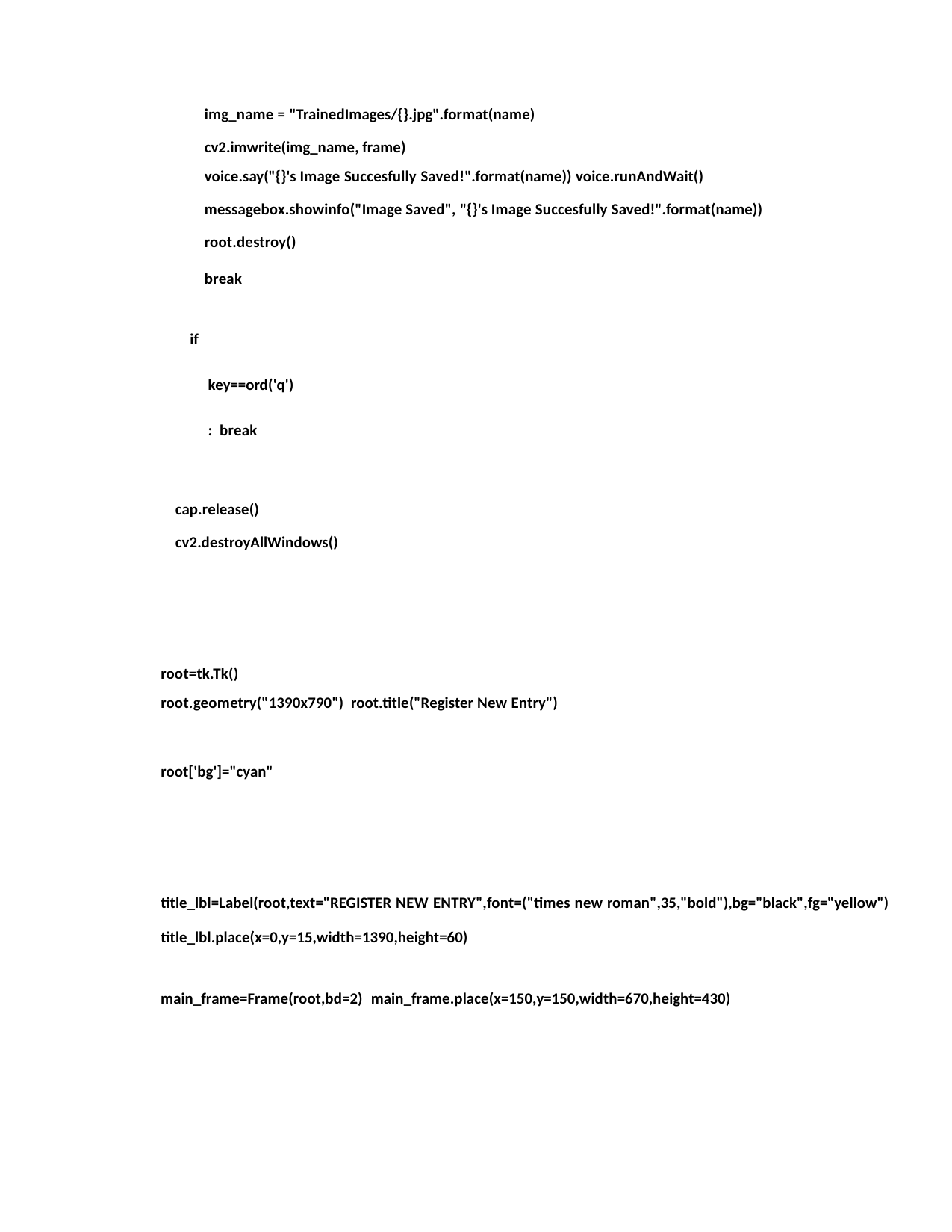

img_name = "TrainedImages/{}.jpg".format(name)

cv2.imwrite(img_name, frame)
voice.say("{}'s Image Succesfully Saved!".format(name)) voice.runAndWait()
messagebox.showinfo("Image Saved", "{}'s Image Succesfully Saved!".format(name))  root.destroy()

break

if key==ord('q'):  break
cap.release()

cv2.destroyAllWindows()
root=tk.Tk()
root.geometry("1390x790") root.title("Register New Entry")
root['bg']="cyan"
title_lbl=Label(root,text="REGISTER NEW ENTRY",font=("times new roman",35,"bold"),bg="black",fg="yellow")

title_lbl.place(x=0,y=15,width=1390,height=60)

main_frame=Frame(root,bd=2)  main_frame.place(x=150,y=150,width=670,height=430)